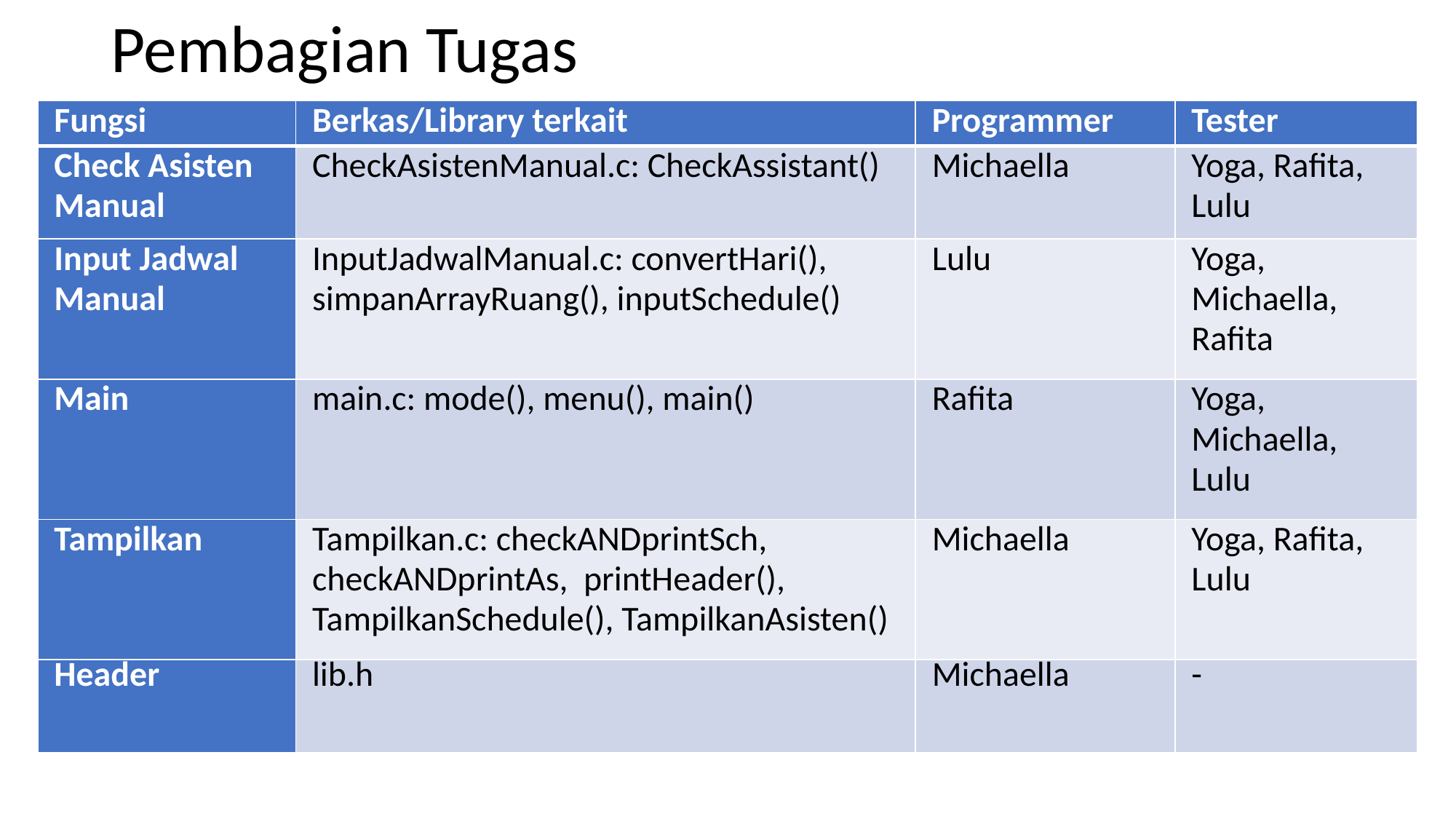

# Pembagian Tugas
| Fungsi | Berkas/Library terkait | Programmer | Tester |
| --- | --- | --- | --- |
| Check Asisten Manual | CheckAsistenManual.c: CheckAssistant() | Michaella | Yoga, Rafita, Lulu |
| Input Jadwal Manual | InputJadwalManual.c: convertHari(), simpanArrayRuang(), inputSchedule() | Lulu | Yoga, Michaella, Rafita |
| Main | main.c: mode(), menu(), main() | Rafita | Yoga, Michaella, Lulu |
| Tampilkan | Tampilkan.c: checkANDprintSch, checkANDprintAs, printHeader(), TampilkanSchedule(), TampilkanAsisten() | Michaella | Yoga, Rafita, Lulu |
| Header | lib.h | Michaella | - |